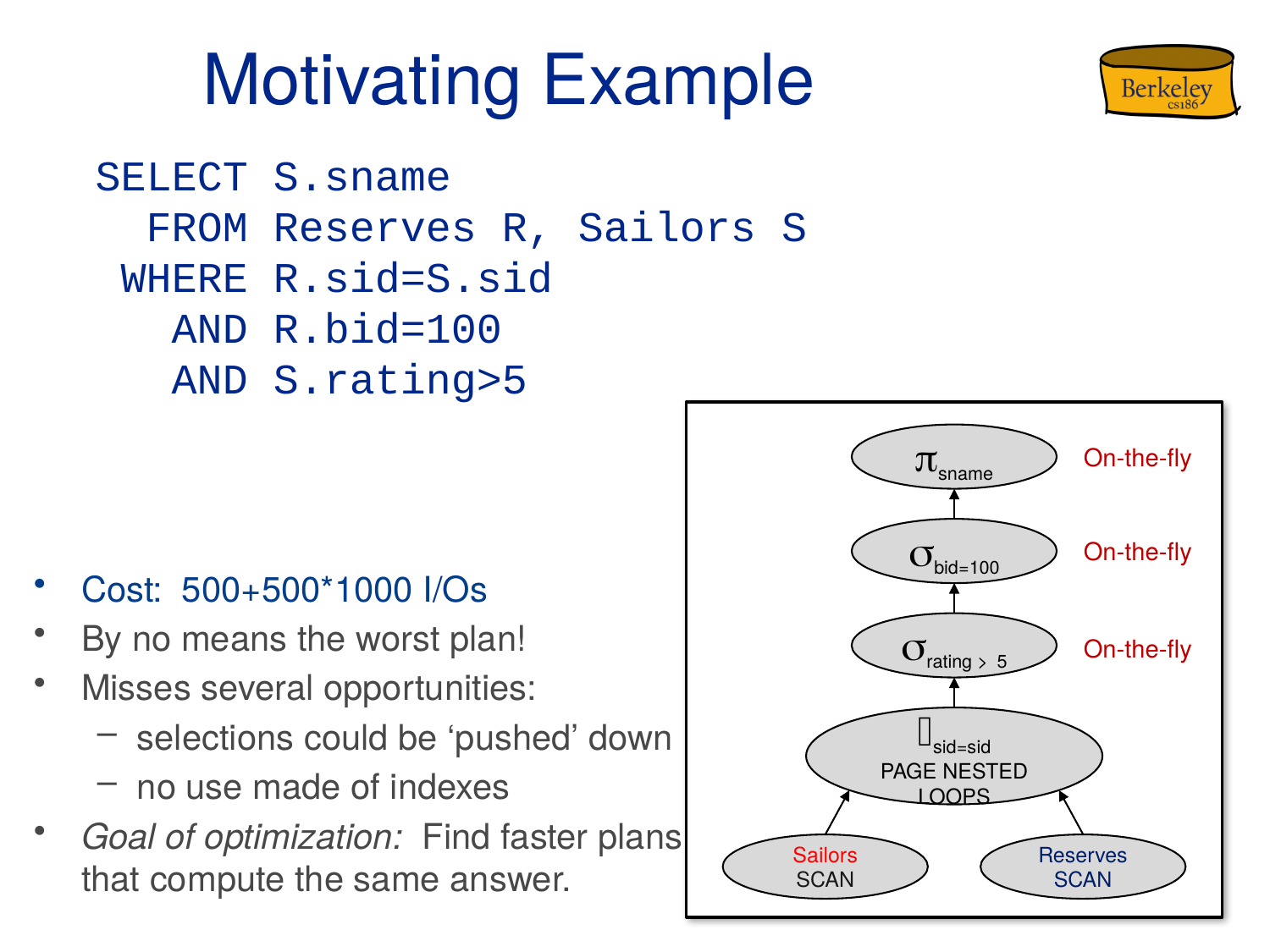

# Motivating Example
SELECT S.sname
  FROM Reserves R, Sailors S
 WHERE R.sid=S.sid
   AND R.bid=100
   AND S.rating>5
Cost:  500+500*1000 I/Os
By no means the worst plan!
Misses several opportunities:
selections could be ‘pushed’ down
no use made of indexes
Goal of optimization:  Find faster plans that compute the same answer.

πsname
On-the-fly
σbid=100
On-the-fly
σrating > 5
On-the-fly
⨝sid=sid
page nested loops
Reserves
scan
Sailors
scan